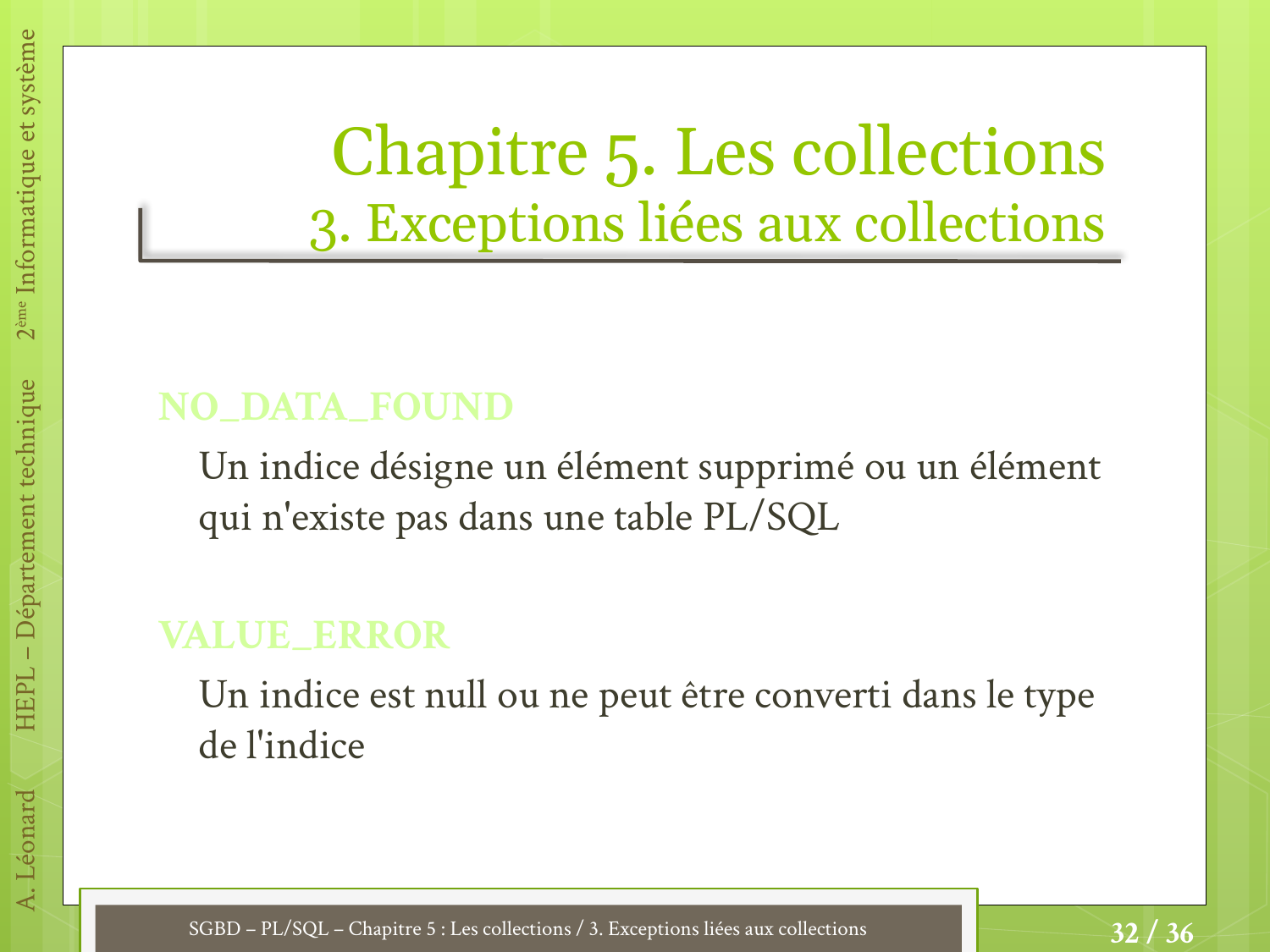

# Chapitre 5. Les collections 3. Exceptions liées aux collections
NO_DATA_FOUND
Un indice désigne un élément supprimé ou un élément qui n'existe pas dans une table PL/SQL

VALUE_ERROR
Un indice est null ou ne peut être converti dans le type de l'indice
SGBD – PL/SQL – Chapitre 5 : Les collections / 3. Exceptions liées aux collections